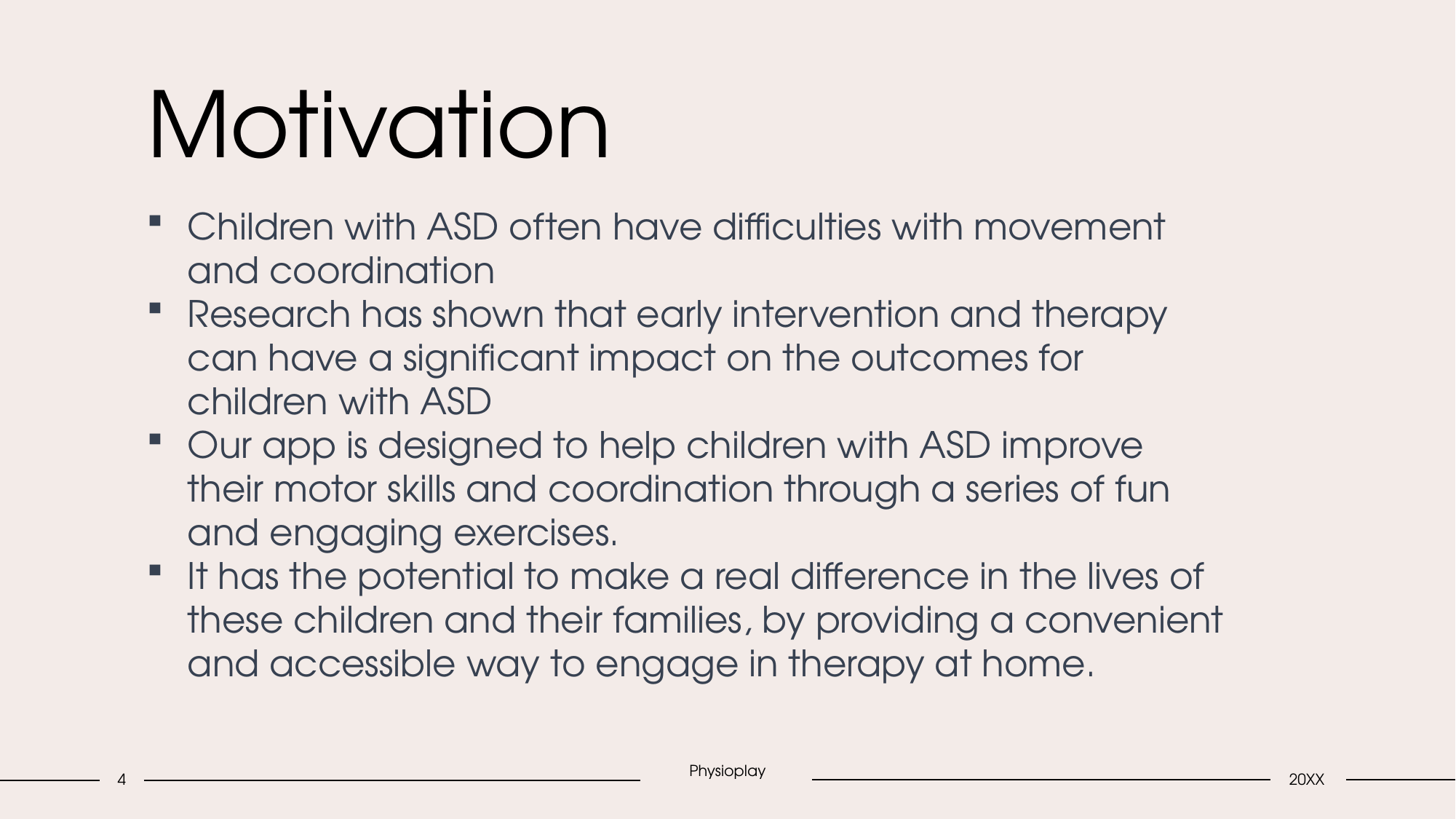

# Motivation
Children with ASD often have difficulties with movement and coordination
Research has shown that early intervention and therapy can have a significant impact on the outcomes for children with ASD
Our app is designed to help children with ASD improve their motor skills and coordination through a series of fun and engaging exercises.
It has the potential to make a real difference in the lives of these children and their families, by providing a convenient and accessible way to engage in therapy at home.
4
Physioplay

20XX